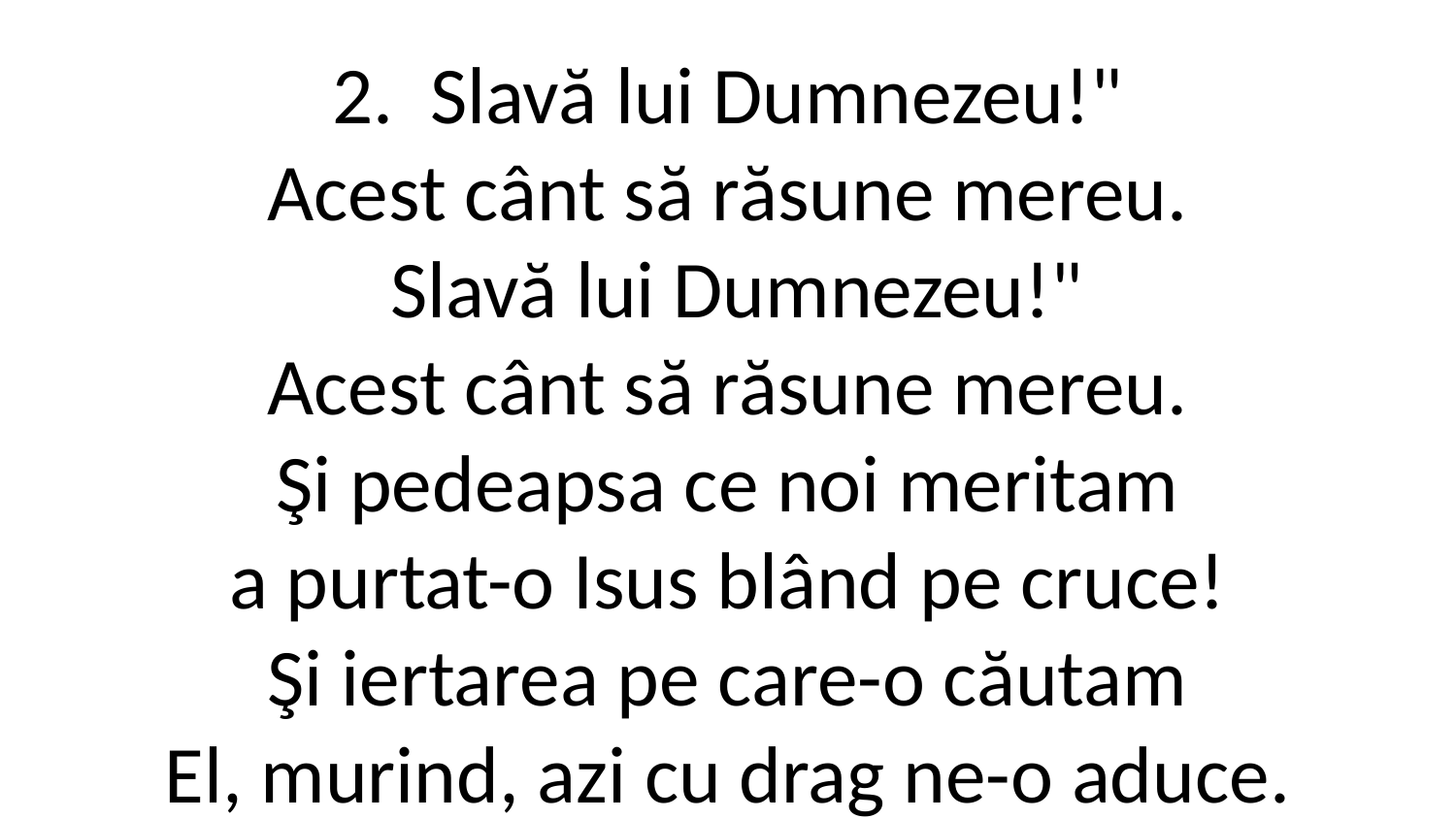

2.  Slavă lui Dumnezeu!"
Acest cânt să răsune mereu.
 Slavă lui Dumnezeu!"
Acest cânt să răsune mereu.
Şi pedeapsa ce noi meritam
a purtat-o Isus blând pe cruce!
Şi iertarea pe care-o căutam
El, murind, azi cu drag ne-o aduce.